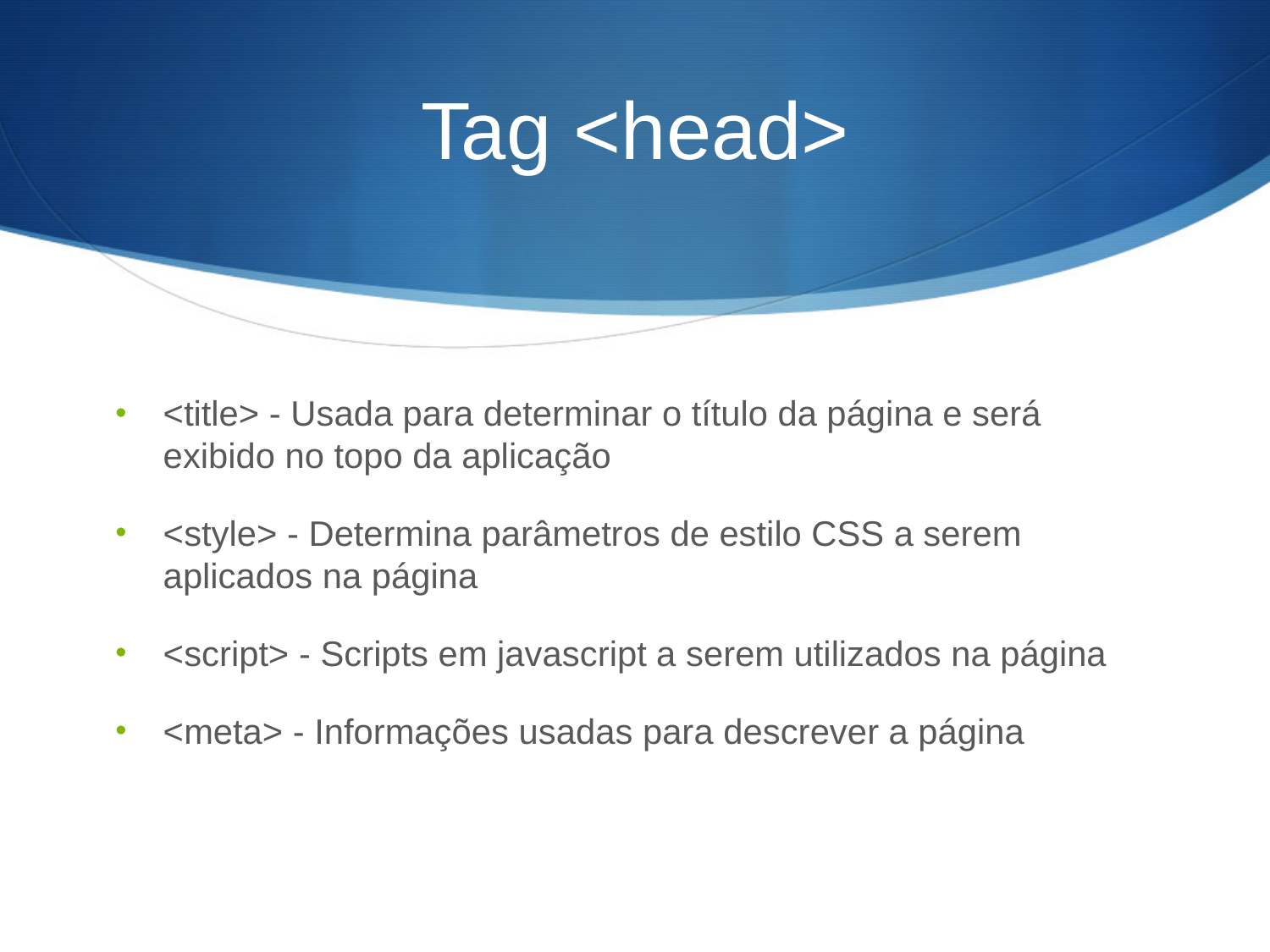

# Tag <head>
<title> - Usada para determinar o título da página e será exibido no topo da aplicação
<style> - Determina parâmetros de estilo CSS a serem aplicados na página
<script> - Scripts em javascript a serem utilizados na página
<meta> - Informações usadas para descrever a página